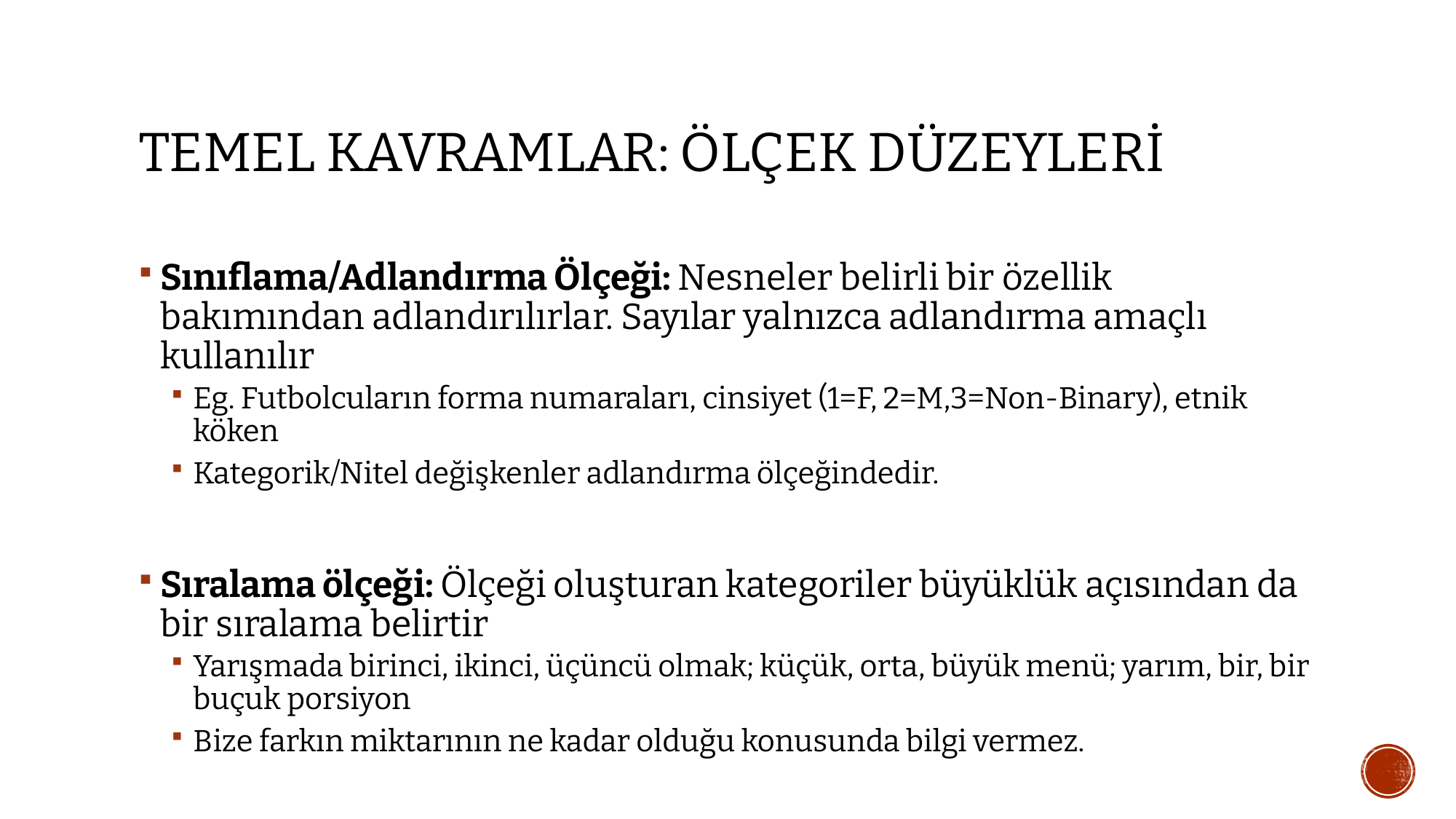

# TEMEL KAVRAMLAR: ÖLÇEK DÜZEYLERİ
Sınıflama/Adlandırma Ölçeği: Nesneler belirli bir özellik bakımından adlandırılırlar. Sayılar yalnızca adlandırma amaçlı kullanılır
Eg. Futbolcuların forma numaraları, cinsiyet (1=F, 2=M,3=Non-Binary), etnik köken
Kategorik/Nitel değişkenler adlandırma ölçeğindedir.

Sıralama ölçeği: Ölçeği oluşturan kategoriler büyüklük açısından da bir sıralama belirtir
Yarışmada birinci, ikinci, üçüncü olmak; küçük, orta, büyük menü; yarım, bir, bir buçuk porsiyon
Bize farkın miktarının ne kadar olduğu konusunda bilgi vermez.